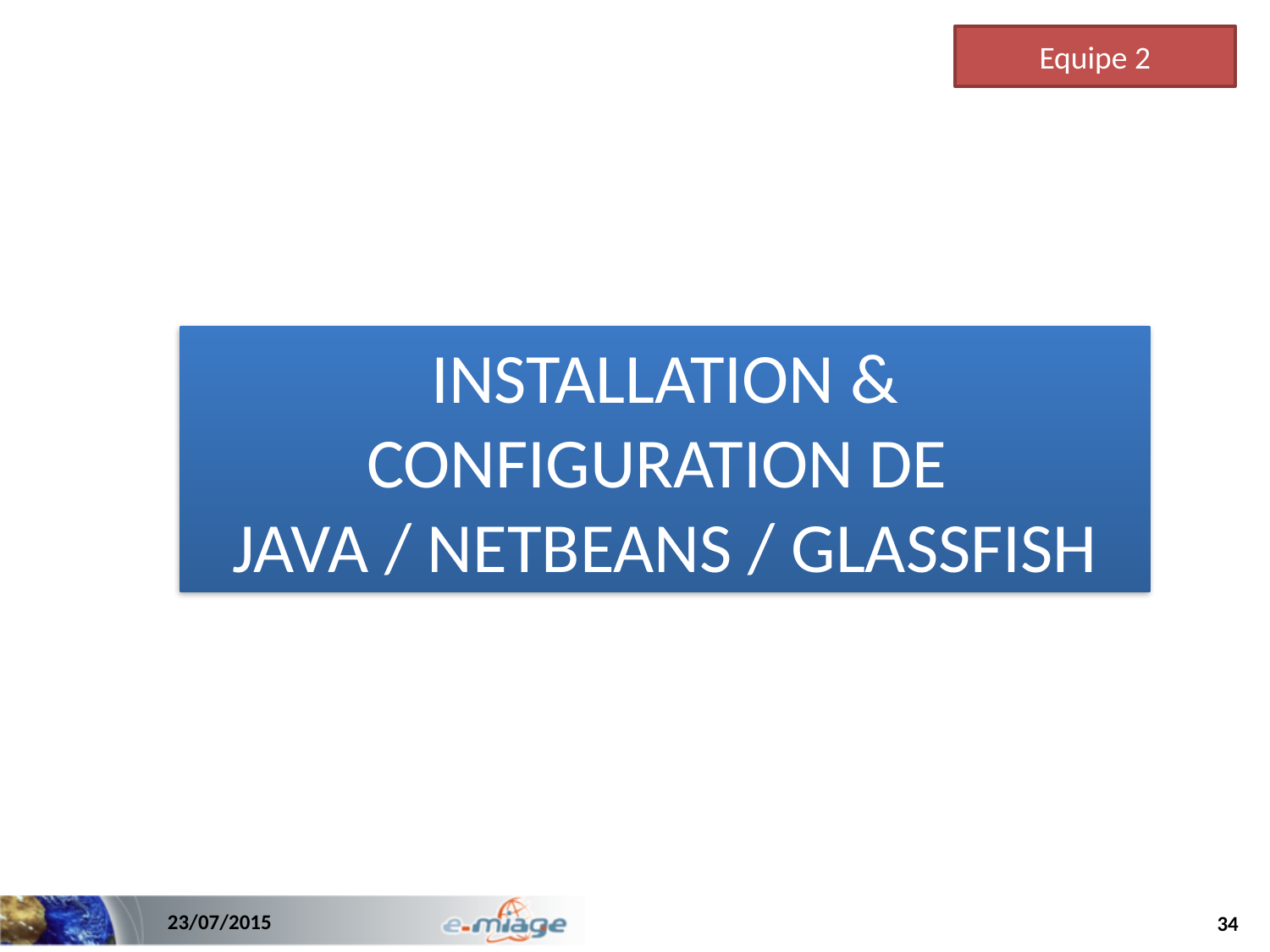

Equipe 2
INSTALLATION & CONFIGURATION DE
JAVA / NETBEANS / GLASSFISH